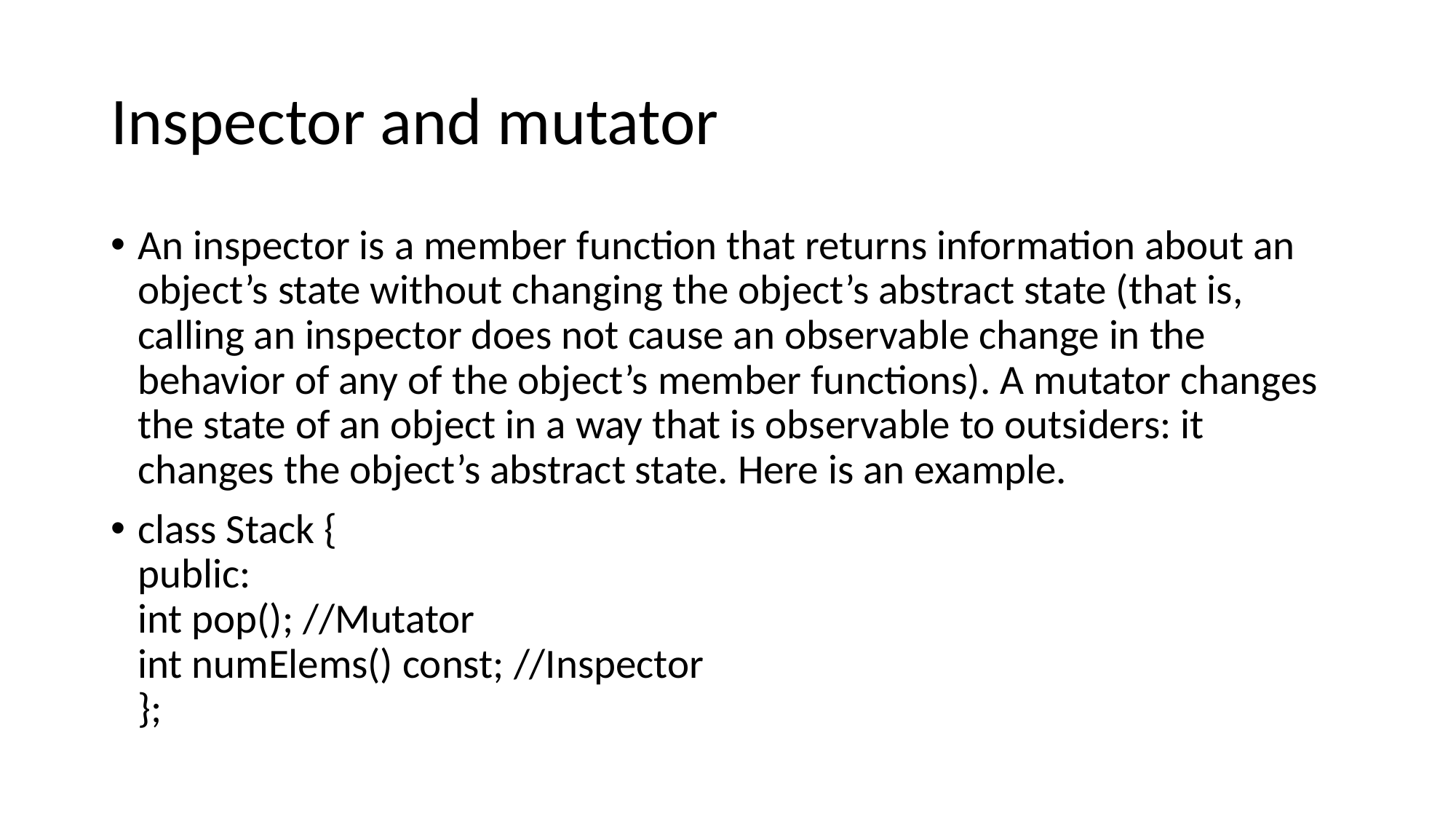

# Inspector and mutator
An inspector is a member function that returns information about an object’s state without changing the object’s abstract state (that is, calling an inspector does not cause an observable change in the behavior of any of the object’s member functions). A mutator changes the state of an object in a way that is observable to outsiders: it changes the object’s abstract state. Here is an example.
class Stack {
public:
int pop(); //Mutator
int numElems() const; //Inspector
};